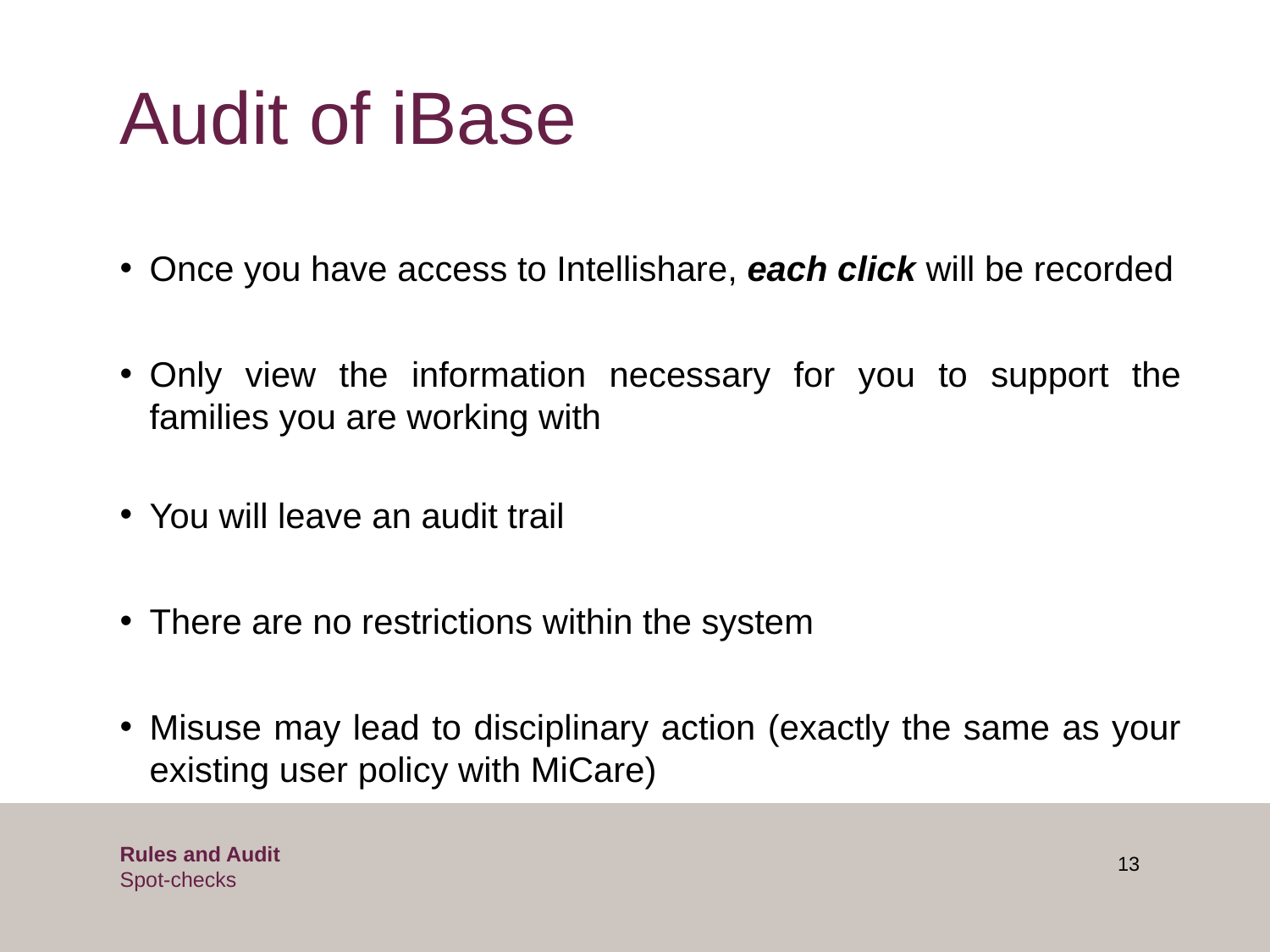

# Audit of iBase
Once you have access to Intellishare, each click will be recorded

Only view the information necessary for you to support the families you are working with

You will leave an audit trail

There are no restrictions within the system

Misuse may lead to disciplinary action (exactly the same as your existing user policy with MiCare)

Rules and Audit
Spot-checks
13